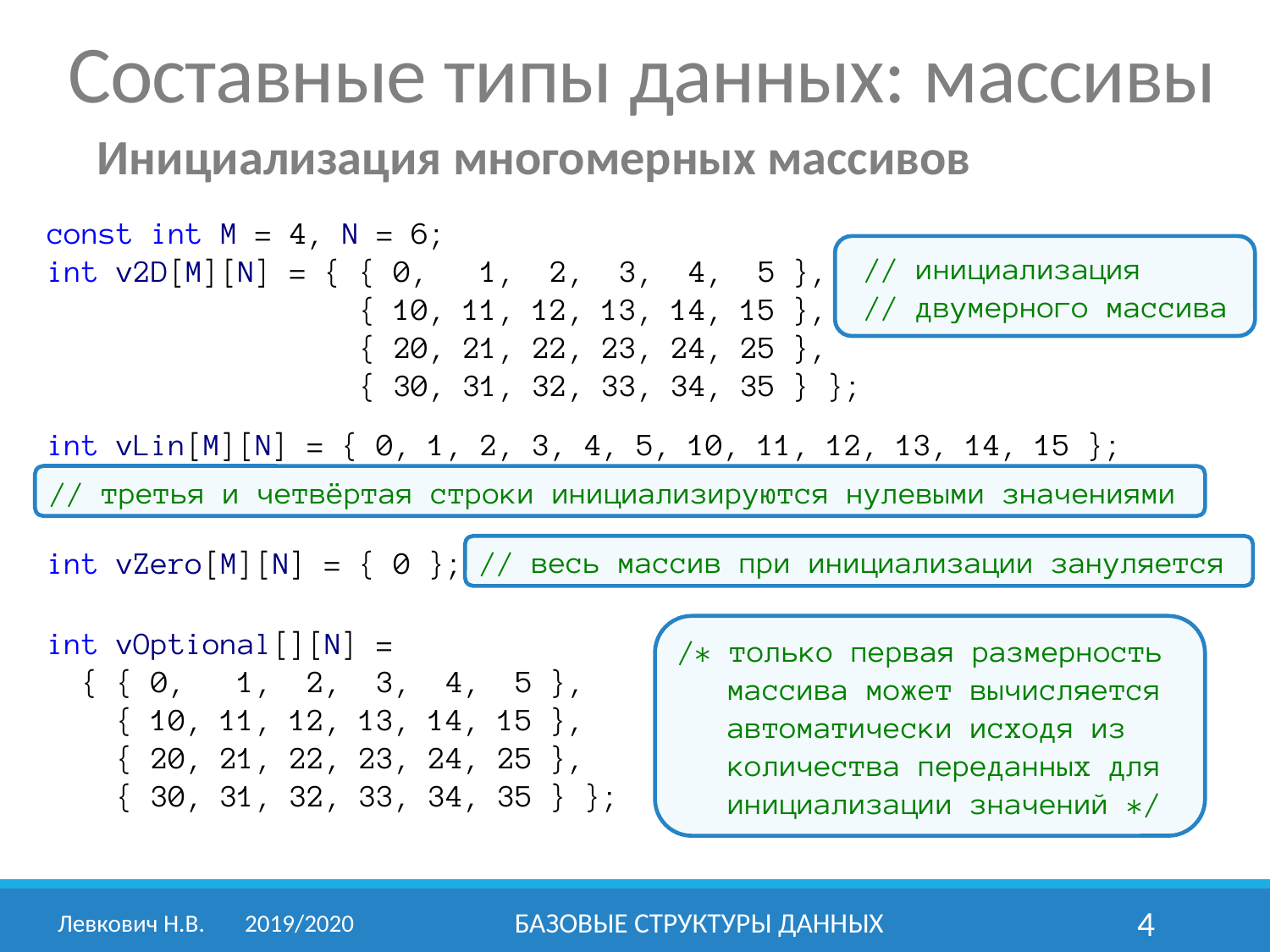

Составные типы данных: массивы
Инициализация многомерных массивов
const int M = 4, N = 6;
int v2D[M][N] = { { 0,   1,  2,  3,  4,  5 },
                  { 10, 11, 12, 13, 14, 15 },
                  { 20, 21, 22, 23, 24, 25 },
                  { 30, 31, 32, 33, 34, 35 } };
int vLin[M][N] = { 0, 1, 2, 3, 4, 5, 10, 11, 12, 13, 14, 15 };

int vZero[M][N] = { 0 };
int vOptional[][N] =
  { { 0,   1,  2,  3,  4,  5 },
    { 10, 11, 12, 13, 14, 15 },
    { 20, 21, 22, 23, 24, 25 },
    { 30, 31, 32, 33, 34, 35 } };
// инициализация
// двумерного массива
// третья и четвёртая строки инициализируются нулевыми значениями
// весь массив при инициализации зануляется
/* только первая размерность массива может вычисляется автоматически исходя из количества переданных для инициализации значений */
Левкович Н.В.	2019/2020
Базовые структуры данных
4